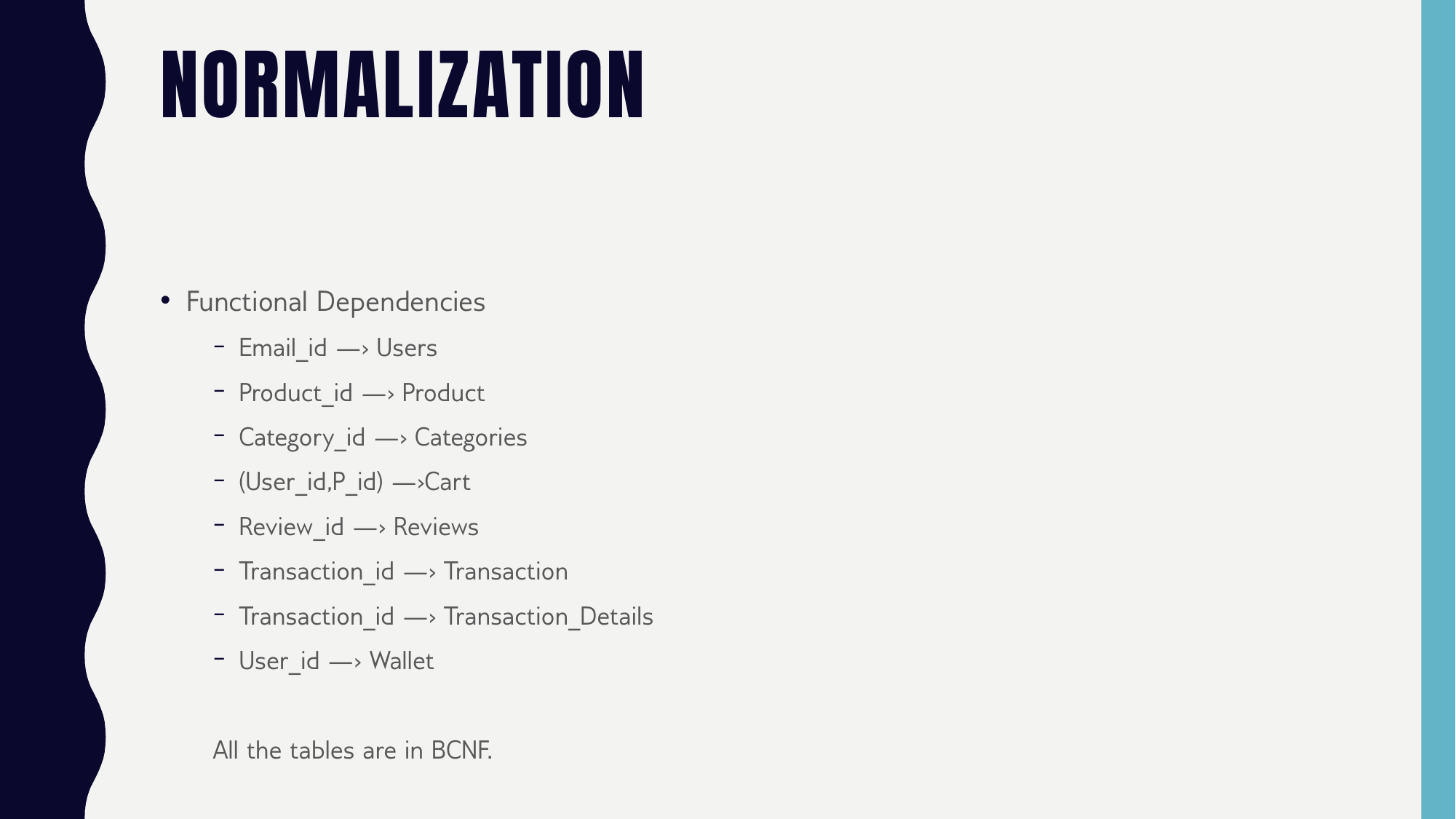

# Normalization
Functional Dependencies
Email_id —› Users
Product_id —› Product
Category_id —› Categories
(User_id,P_id) —›Cart
Review_id —› Reviews
Transaction_id —› Transaction
Transaction_id —› Transaction_Details
User_id —› Wallet

All the tables are in BCNF.